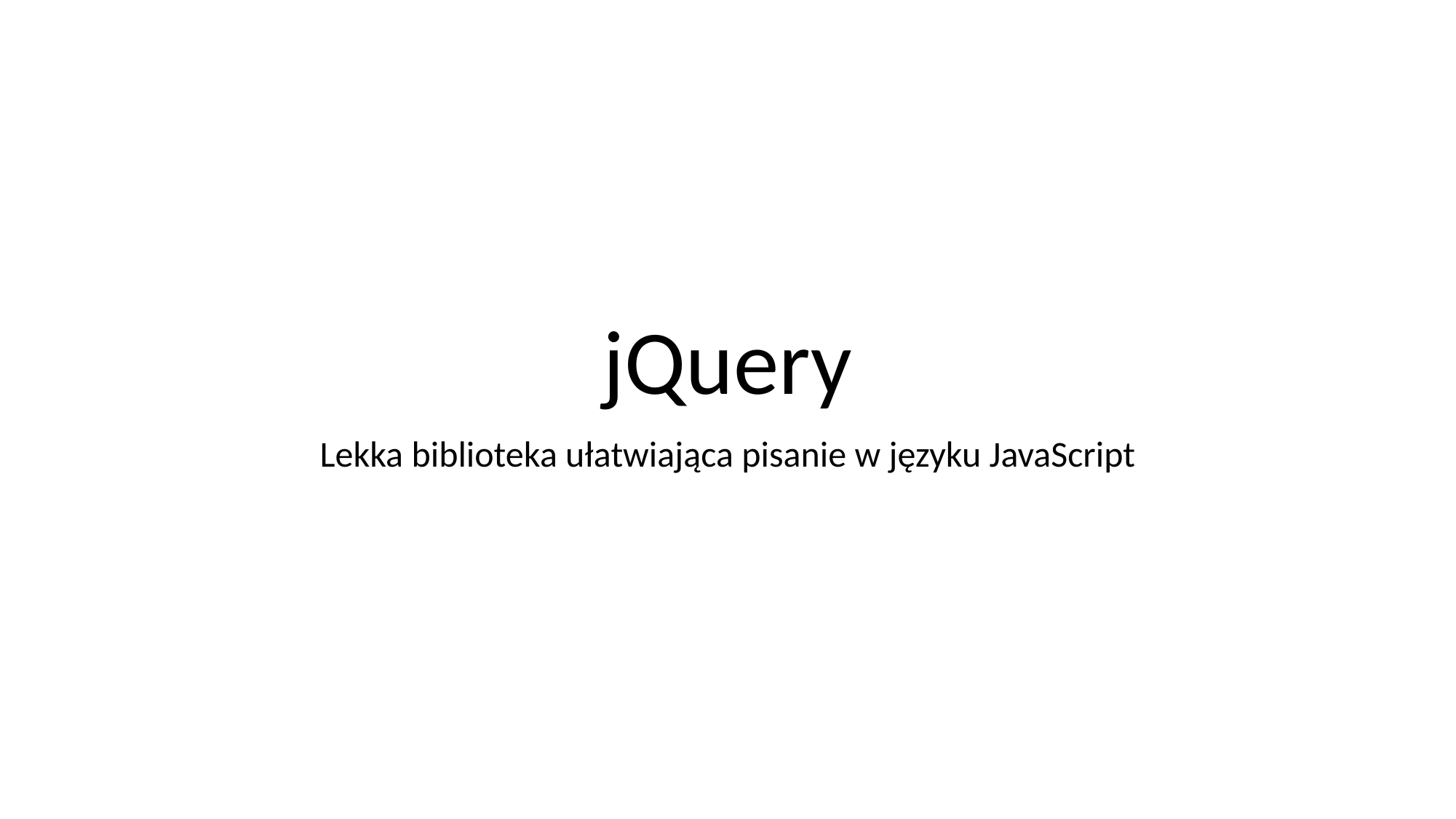

# jQuery
Lekka biblioteka ułatwiająca pisanie w języku JavaScript